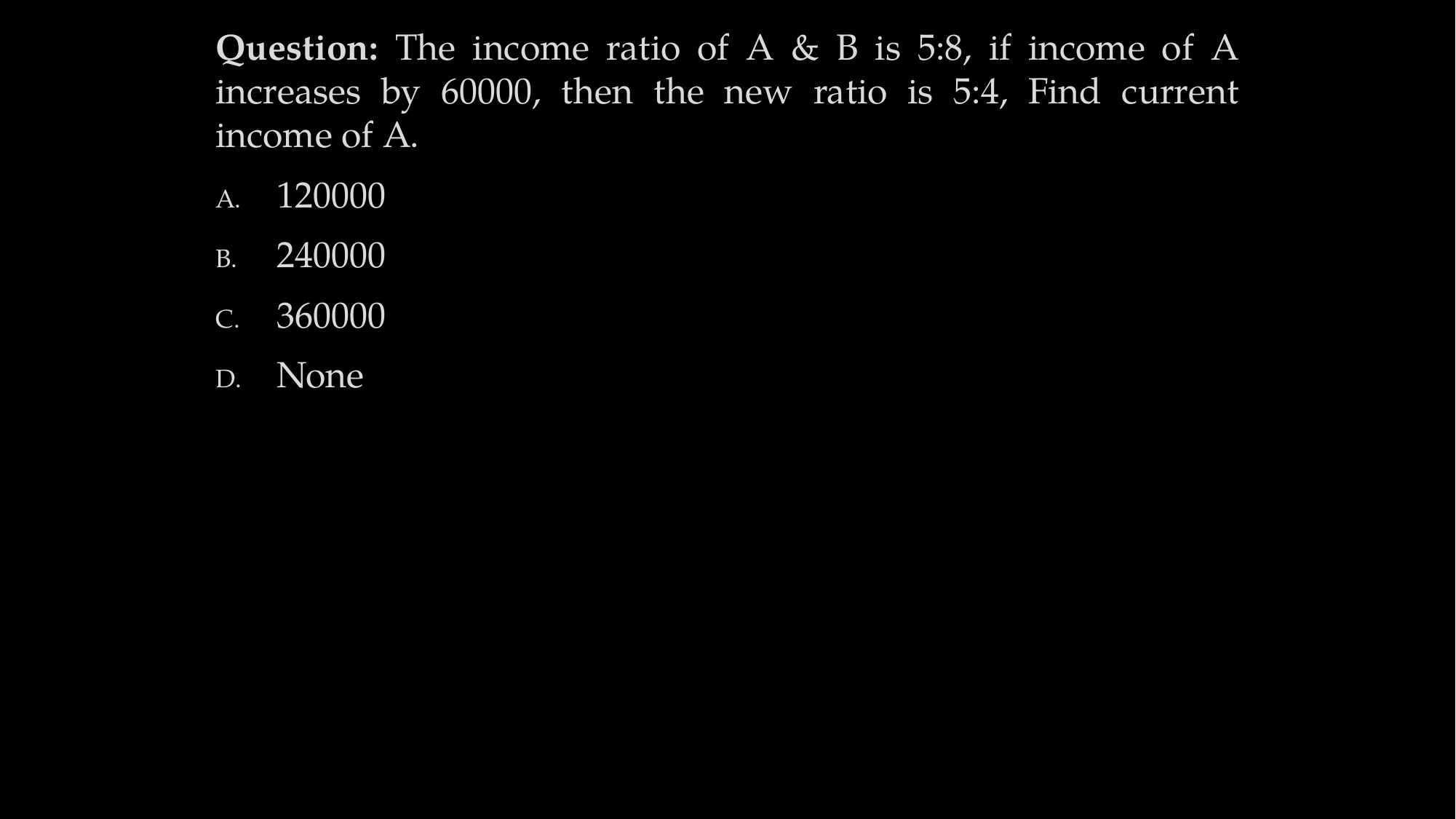

Question: The income ratio of A & B is 5:8, if income of A increases by 60000, then the new ratio is 5:4, Find current income of A.
120000
240000
360000
None